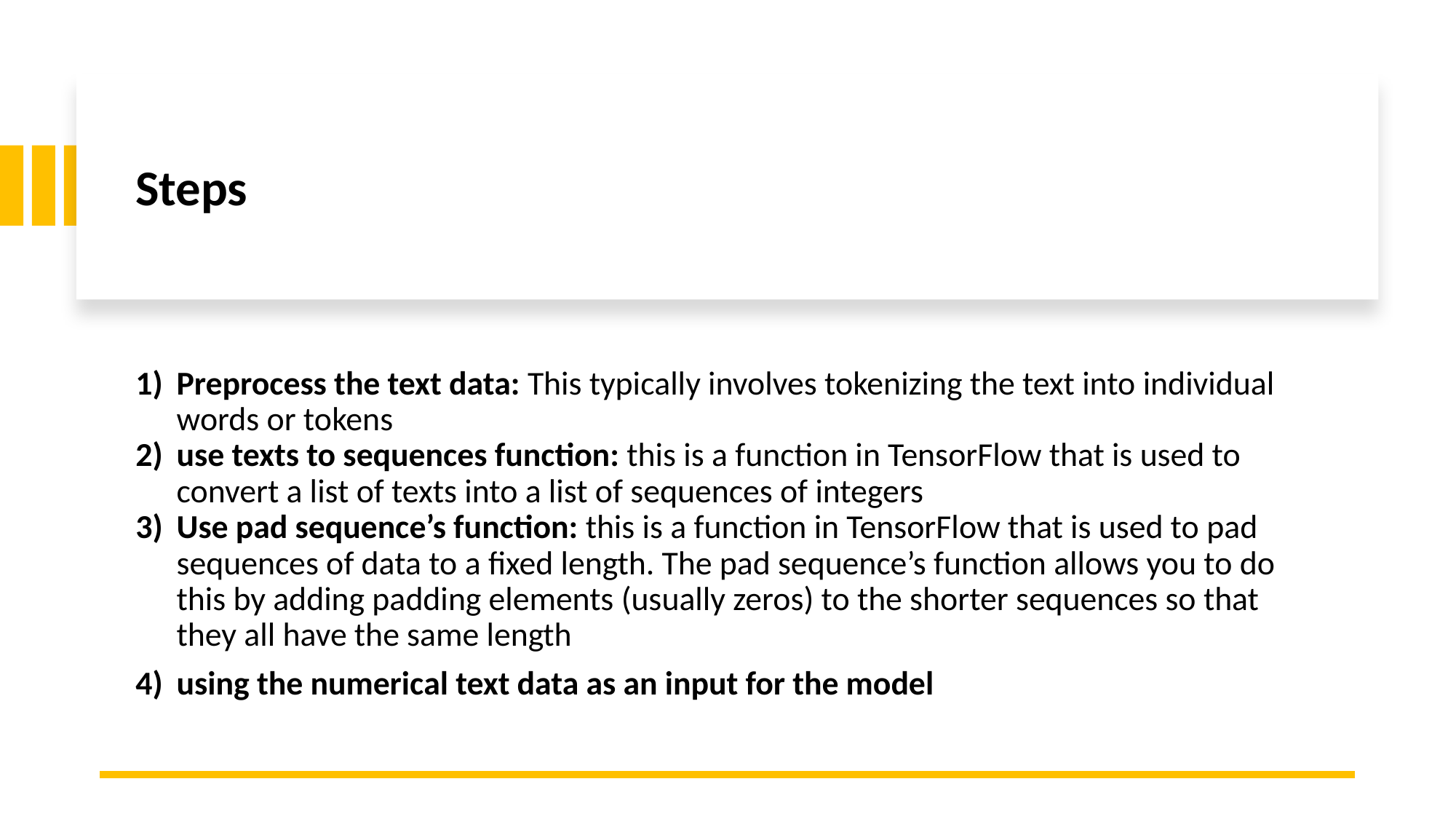

# Steps

Preprocess the text data: This typically involves tokenizing the text into individual words or tokens
use texts to sequences function: this is a function in TensorFlow that is used to convert a list of texts into a list of sequences of integers
Use pad sequence’s function: this is a function in TensorFlow that is used to pad sequences of data to a fixed length. The pad sequence’s function allows you to do this by adding padding elements (usually zeros) to the shorter sequences so that they all have the same length
using the numerical text data as an input for the model